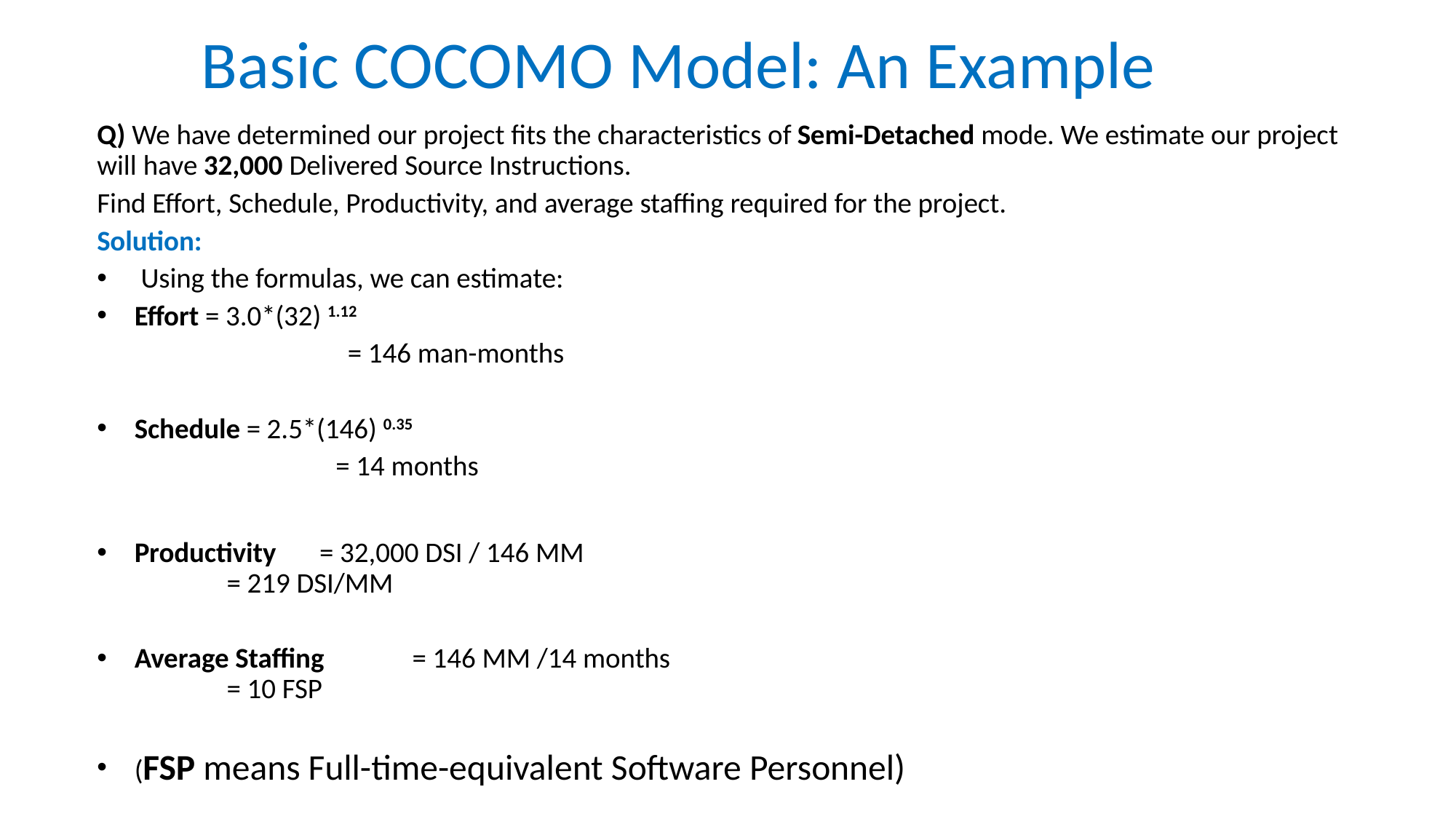

# Basic COCOMO Model: An Example
Q) We have determined our project fits the characteristics of Semi-Detached mode. We estimate our project will have 32,000 Delivered Source Instructions.
Find Effort, Schedule, Productivity, and average staffing required for the project.
Solution:
 Using the formulas, we can estimate:
Effort = 3.0*(32) 1.12
= 146 man-months

Schedule = 2.5*(146) 0.35
      = 14 months

Productivity 			= 32,000 DSI / 146 MM
 					= 219 DSI/MM

Average Staffing 		= 146 MM /14 months
					= 10 FSP

(FSP means Full-time-equivalent Software Personnel)